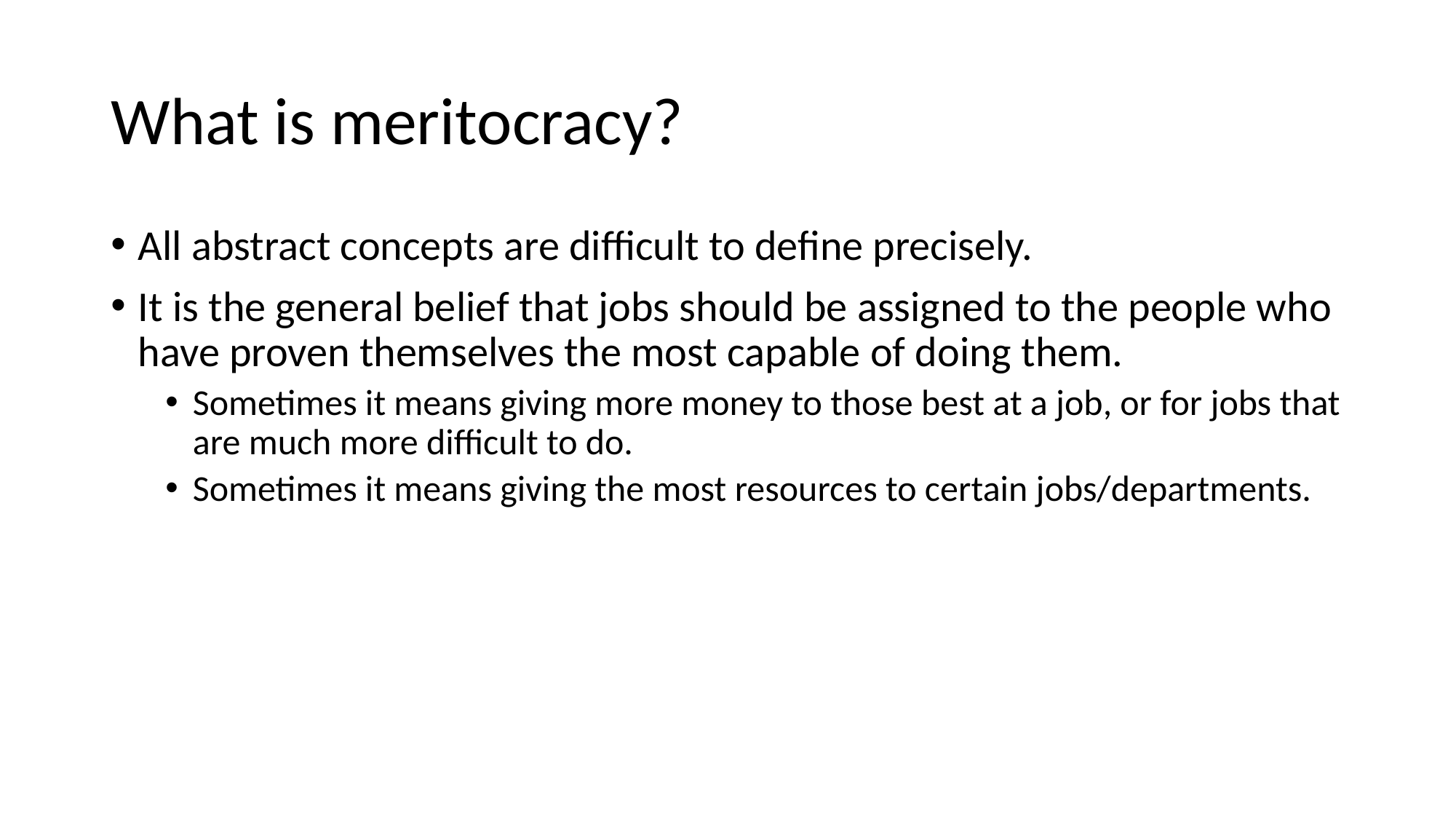

# What is meritocracy?
All abstract concepts are difficult to define precisely.
It is the general belief that jobs should be assigned to the people who have proven themselves the most capable of doing them.
Sometimes it means giving more money to those best at a job, or for jobs that are much more difficult to do.
Sometimes it means giving the most resources to certain jobs/departments.